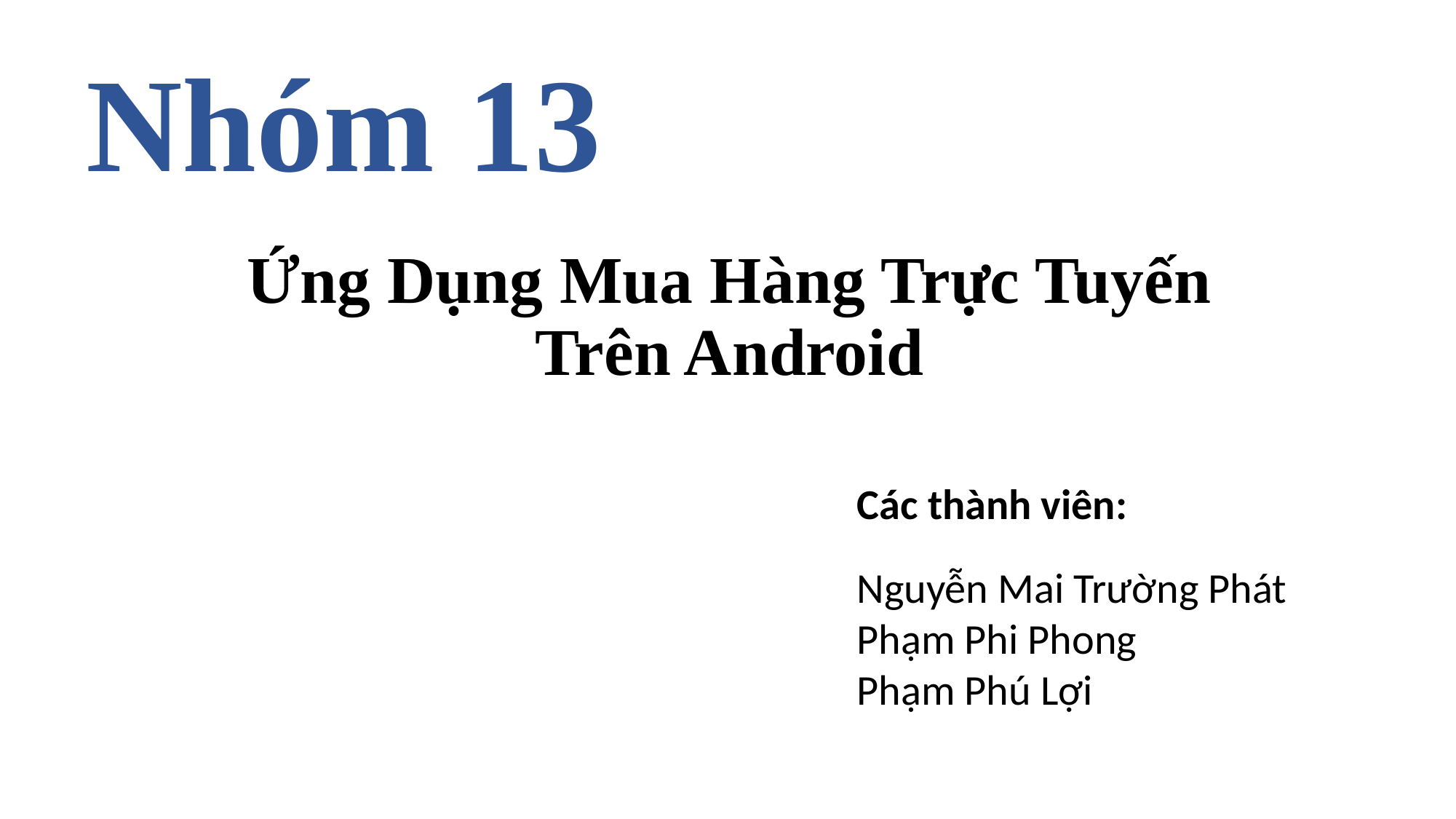

# Nhóm 13
Ứng Dụng Mua Hàng Trực Tuyến Trên Android

Các thành viên:

Nguyễn Mai Trường Phát
Phạm Phi Phong
Phạm Phú Lợi